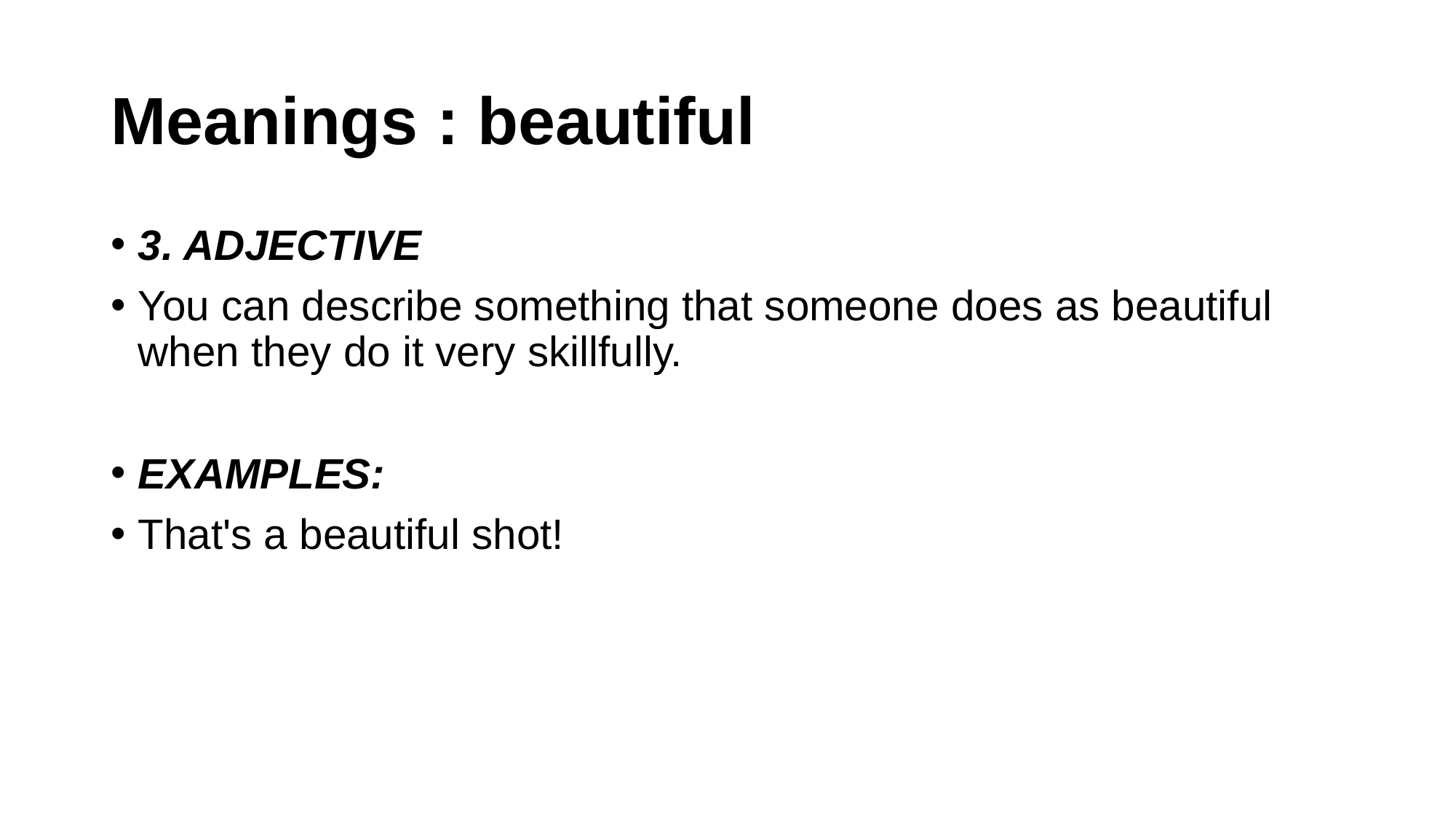

# Meanings : beautiful
3. ADJECTIVE
You can describe something that someone does as beautiful when they do it very skillfully.

EXAMPLES:
That's a beautiful shot!